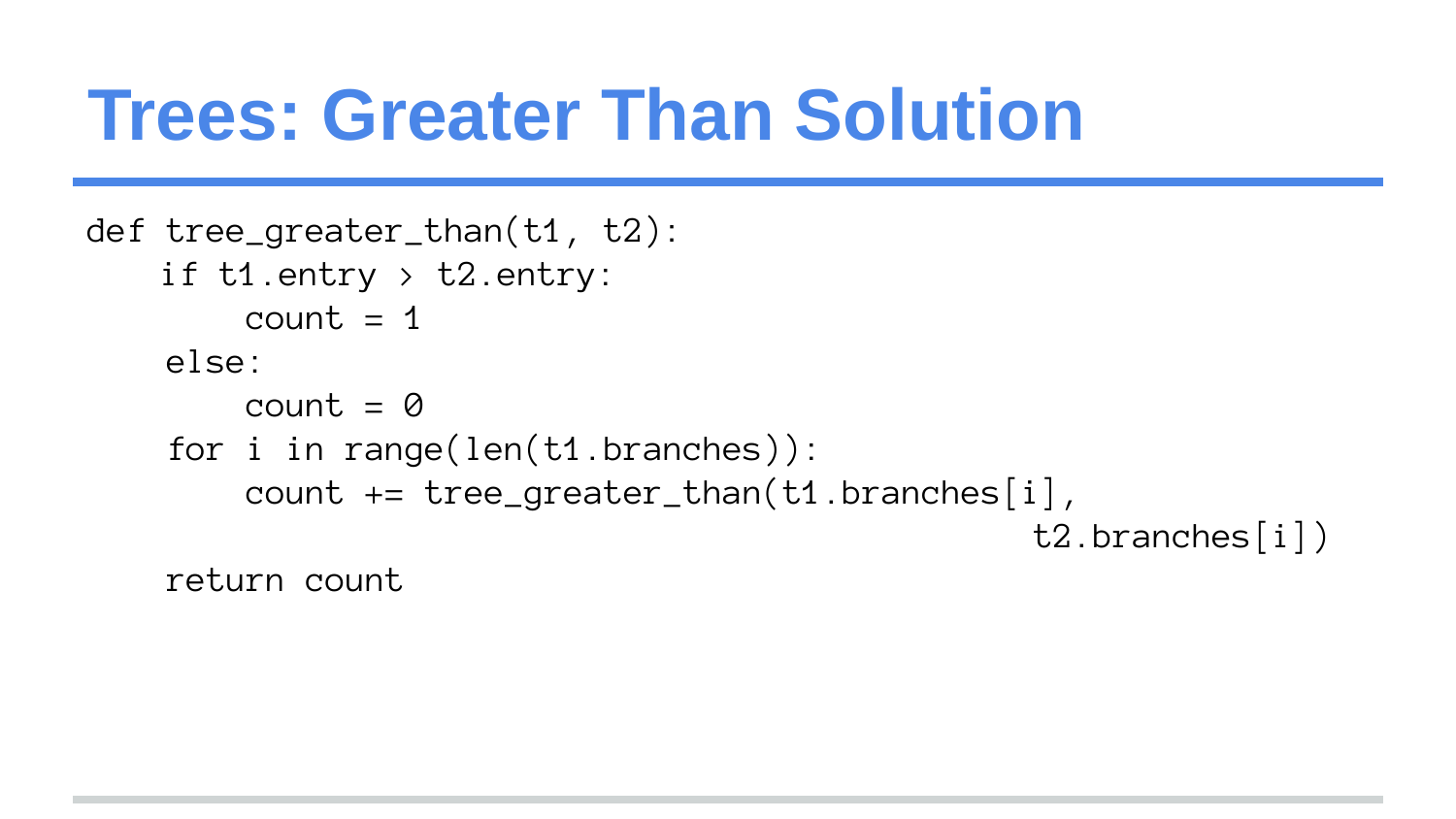

# Trees: Greater Than Solution
def tree_greater_than(t1, t2):
if t1.entry > t2.entry:
        count = 1
    else:
        count = 0
    for i in range(len(t1.branches)):
        count += tree_greater_than(t1.branches[i],
t2.branches[i])
    return count